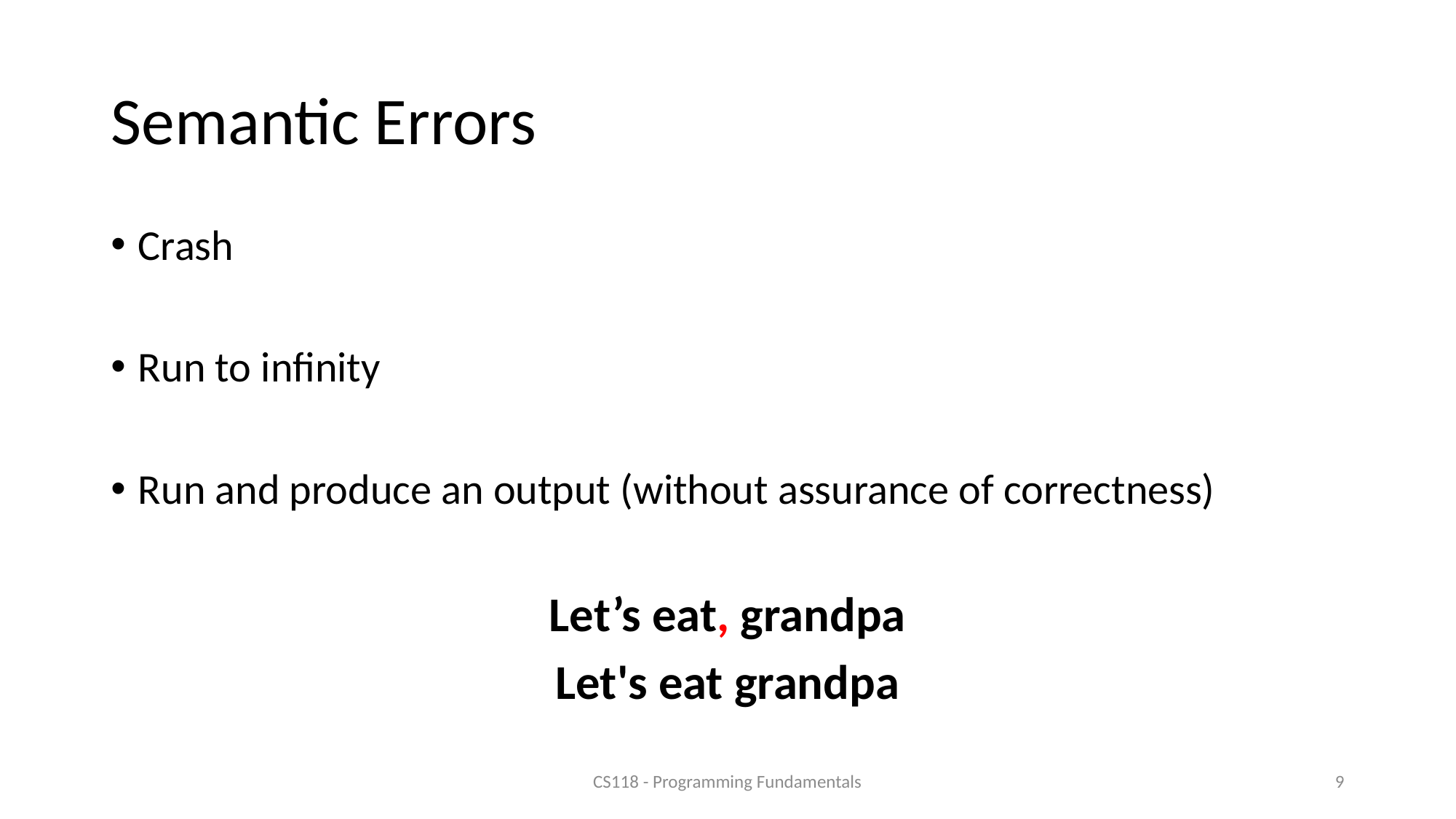

# Semantic Errors
Crash

Run to infinity

Run and produce an output (without assurance of correctness)

Let’s eat, grandpa
Let's eat grandpa
CS118 - Programming Fundamentals
9